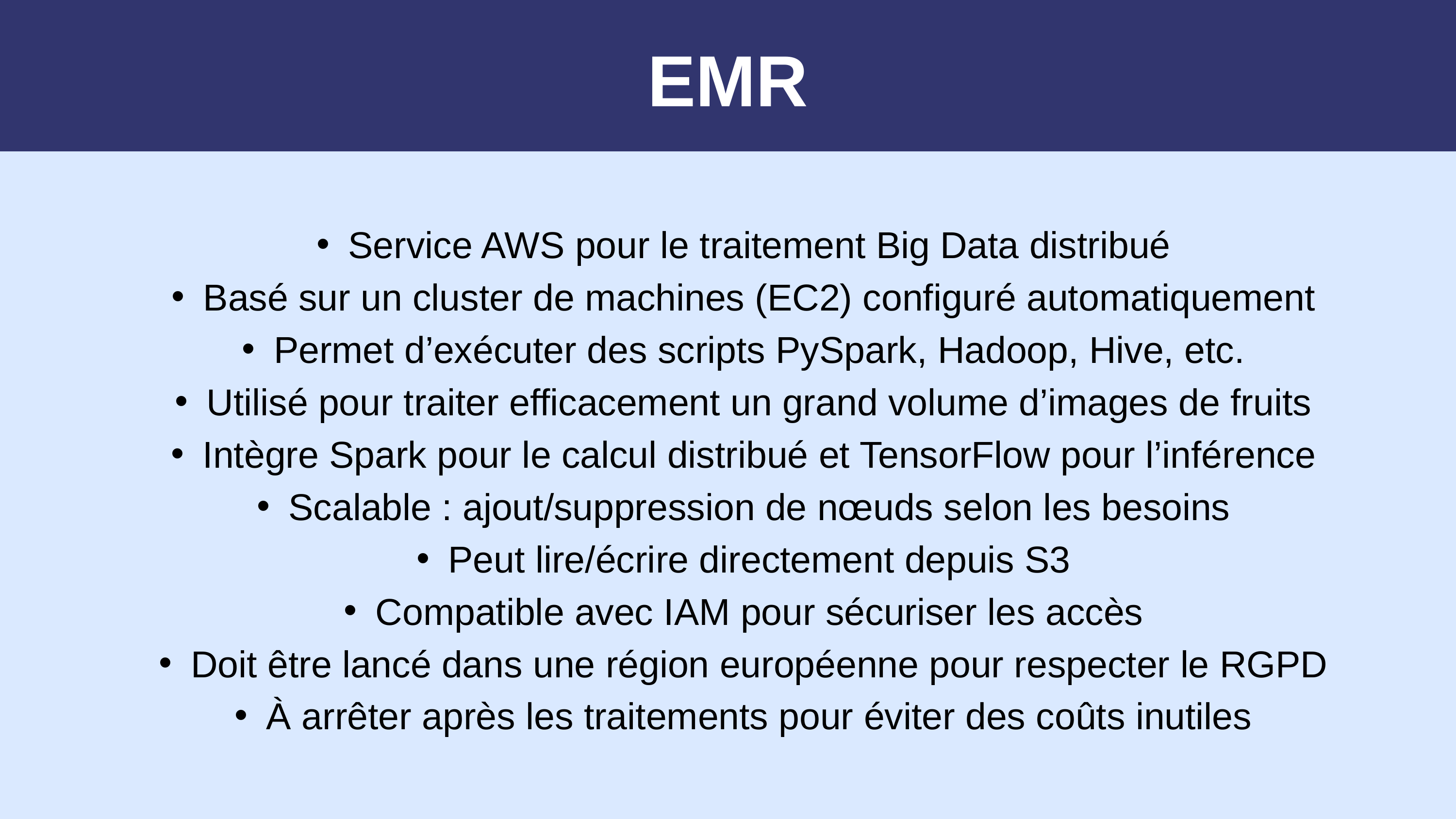

EMR
Service AWS pour le traitement Big Data distribué
Basé sur un cluster de machines (EC2) configuré automatiquement
Permet d’exécuter des scripts PySpark, Hadoop, Hive, etc.
Utilisé pour traiter efficacement un grand volume d’images de fruits
Intègre Spark pour le calcul distribué et TensorFlow pour l’inférence
Scalable : ajout/suppression de nœuds selon les besoins
Peut lire/écrire directement depuis S3
Compatible avec IAM pour sécuriser les accès
Doit être lancé dans une région européenne pour respecter le RGPD
À arrêter après les traitements pour éviter des coûts inutiles